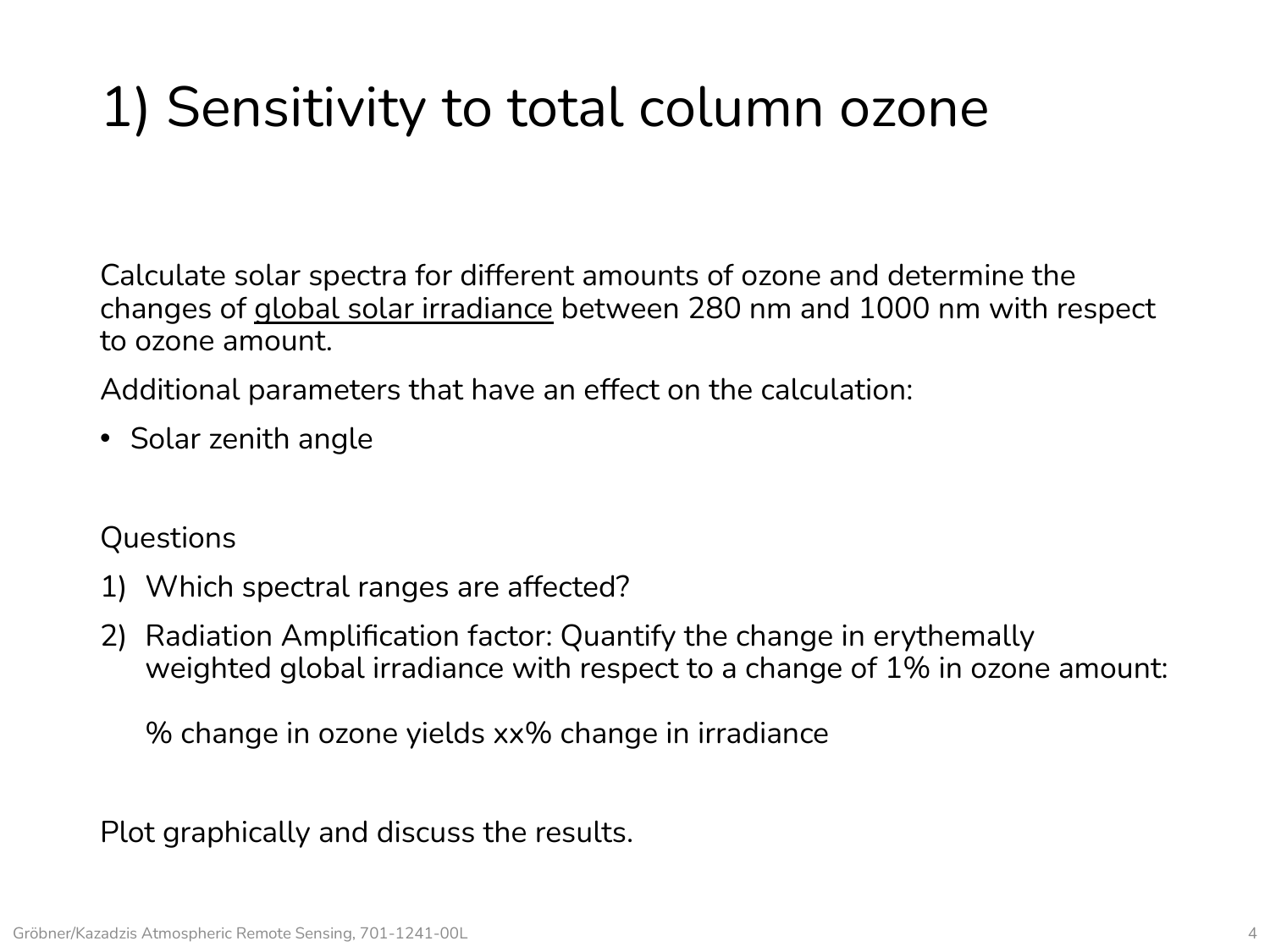

# 1) Sensitivity to total column ozone
Calculate solar spectra for different amounts of ozone and determine the changes of global solar irradiance between 280 nm and 1000 nm with respect to ozone amount.
Additional parameters that have an effect on the calculation:
Solar zenith angle

Questions
Which spectral ranges are affected?
Radiation Amplification factor: Quantify the change in erythemally weighted global irradiance with respect to a change of 1% in ozone amount:
% change in ozone yields xx% change in irradiance

Plot graphically and discuss the results.

Gröbner/Kazadzis Atmospheric Remote Sensing, 701-1241-00L
4